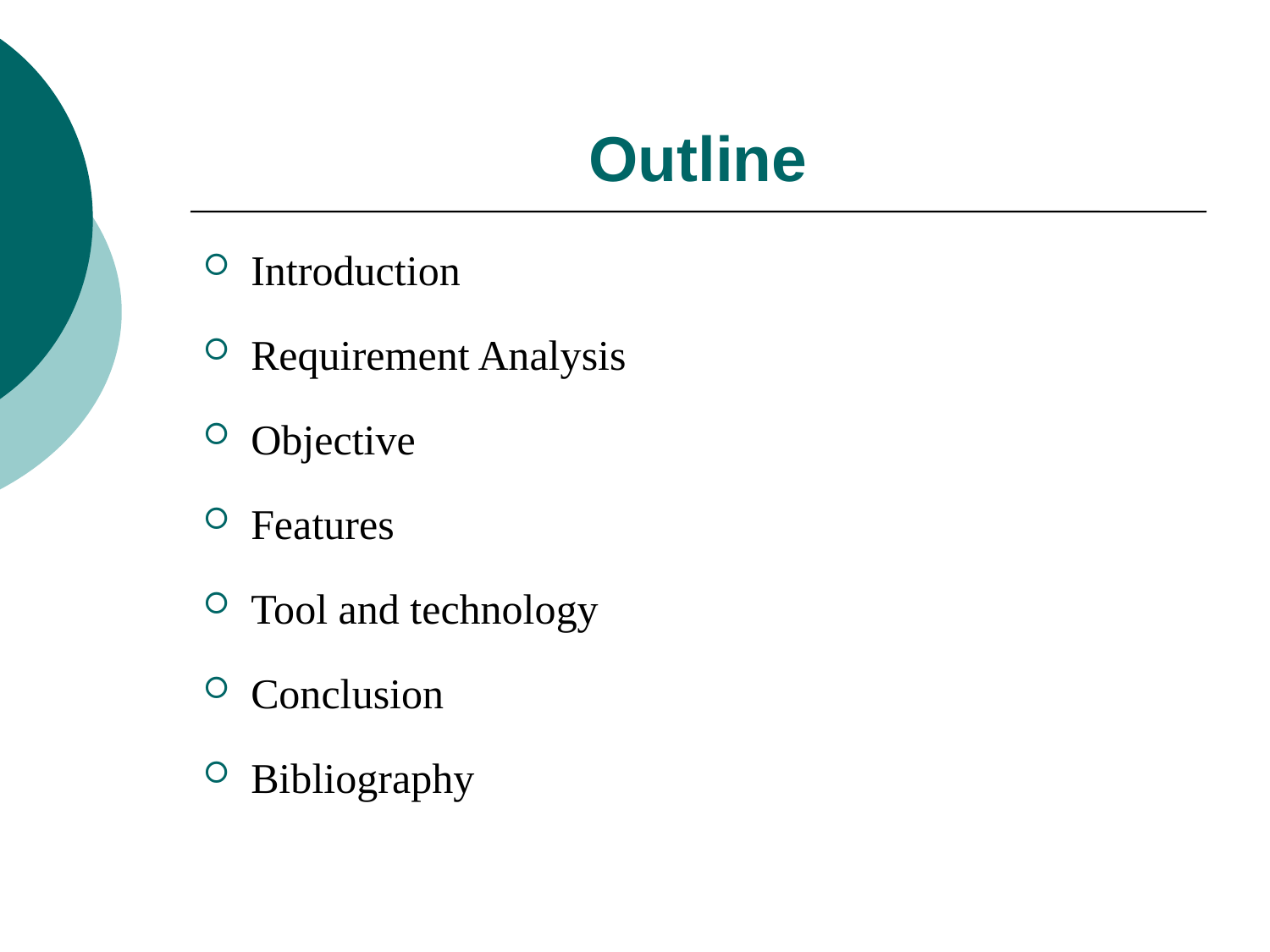

# Outline
Introduction
Requirement Analysis
Objective
Features
Tool and technology
Conclusion
Bibliography